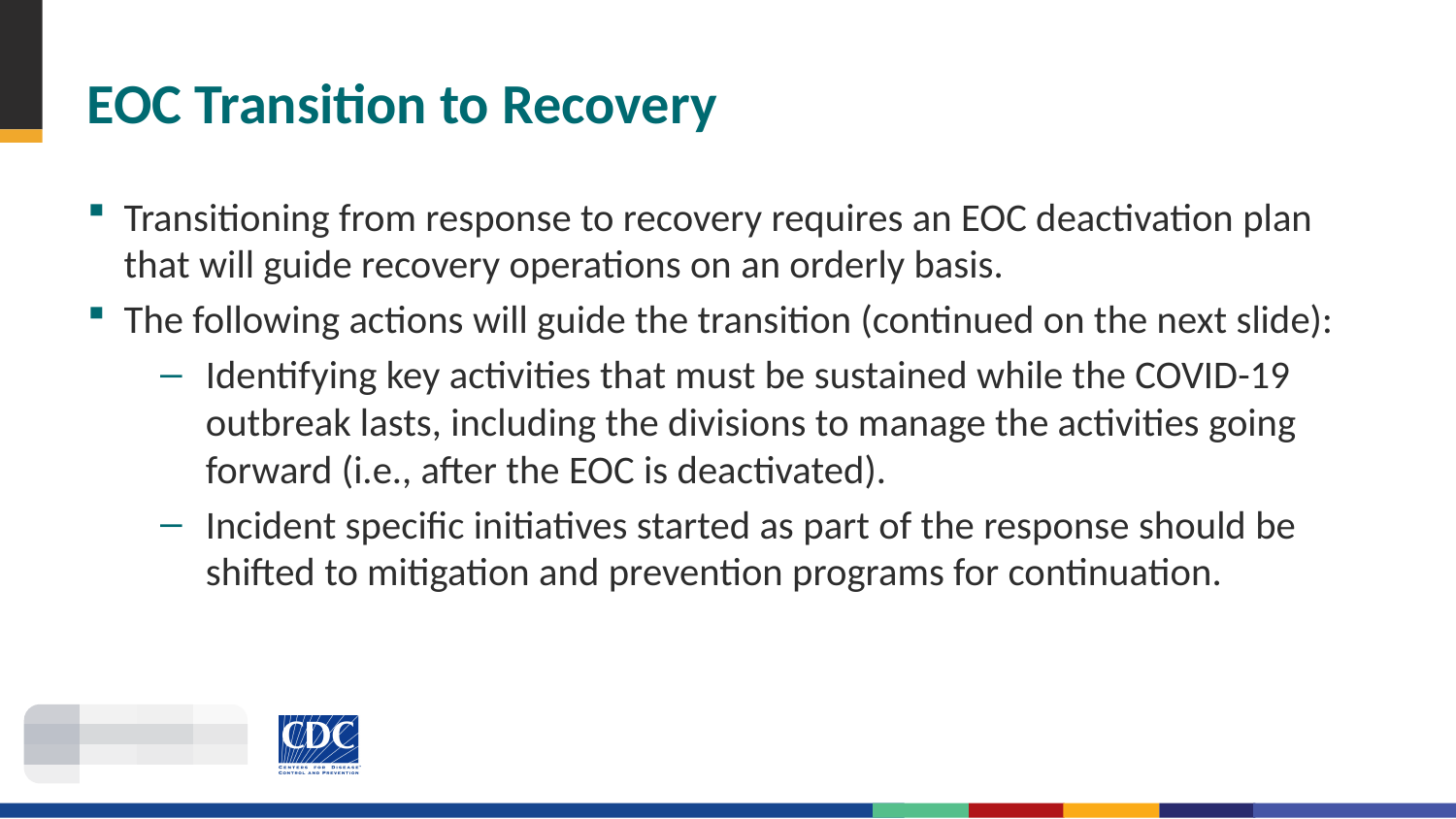

# EOC Transition to Recovery
Transitioning from response to recovery requires an EOC deactivation plan that will guide recovery operations on an orderly basis.
The following actions will guide the transition (continued on the next slide):
Identifying key activities that must be sustained while the COVID-19 outbreak lasts, including the divisions to manage the activities going forward (i.e., after the EOC is deactivated).
Incident specific initiatives started as part of the response should be shifted to mitigation and prevention programs for continuation.